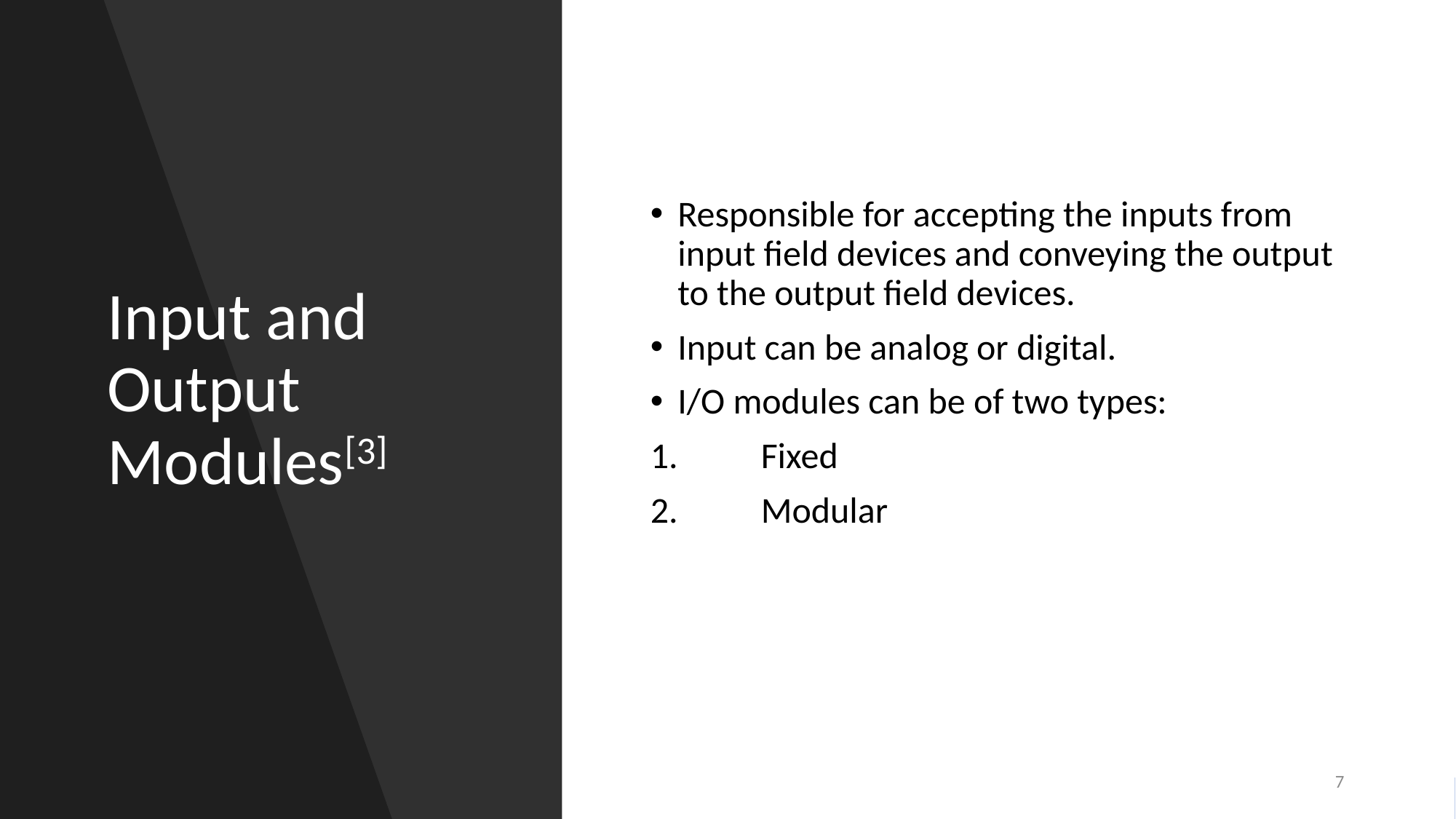

# Input and Output Modules[3]
Responsible for accepting the inputs from input field devices and conveying the output to the output field devices.
Input can be analog or digital.
I/O modules can be of two types:
      Fixed
      Modular

7